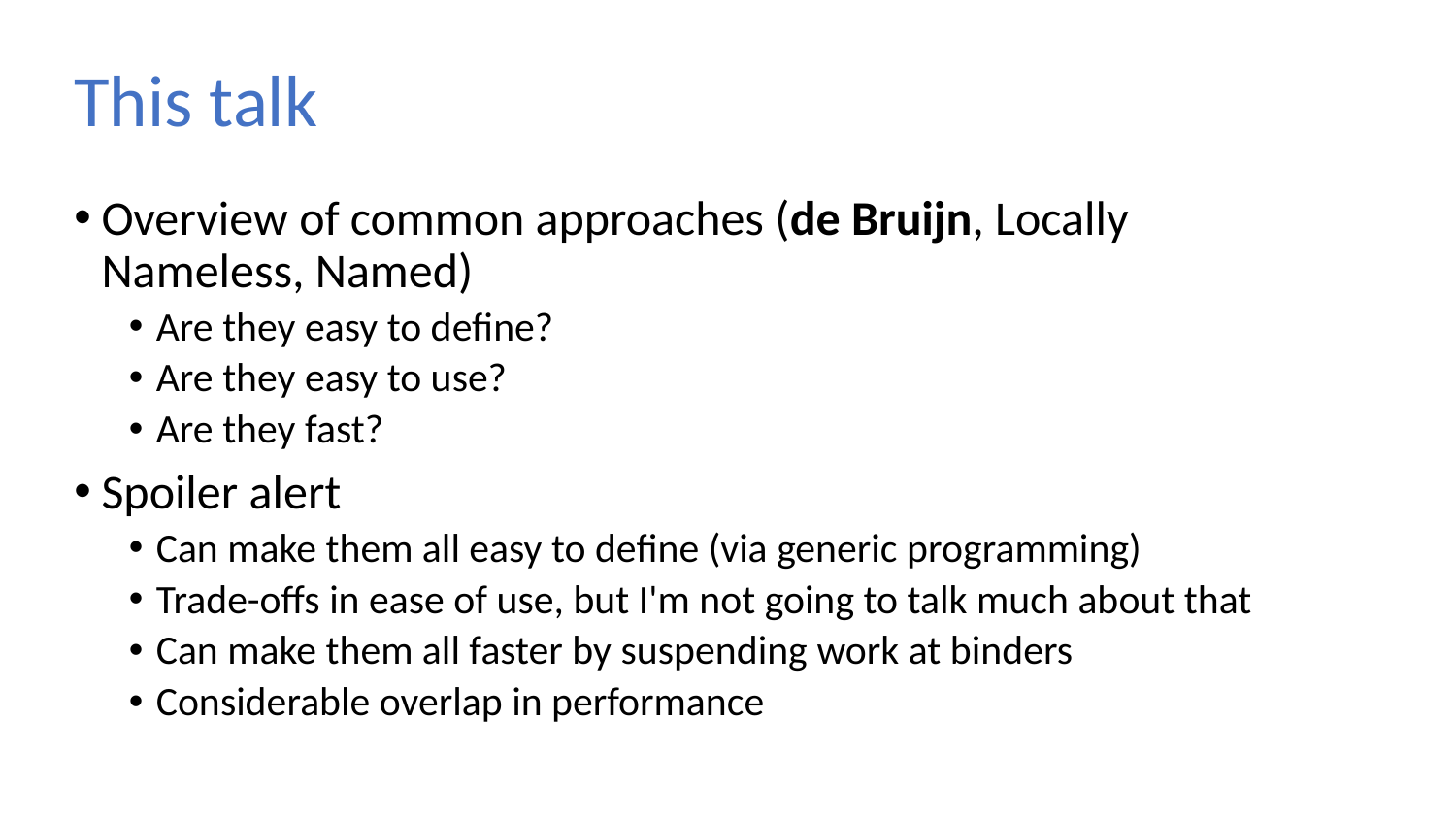

# This talk
Overview of common approaches (de Bruijn, Locally Nameless, Named)
Are they easy to define?
Are they easy to use?
Are they fast?
Spoiler alert
Can make them all easy to define (via generic programming)
Trade-offs in ease of use, but I'm not going to talk much about that
Can make them all faster by suspending work at binders
Considerable overlap in performance